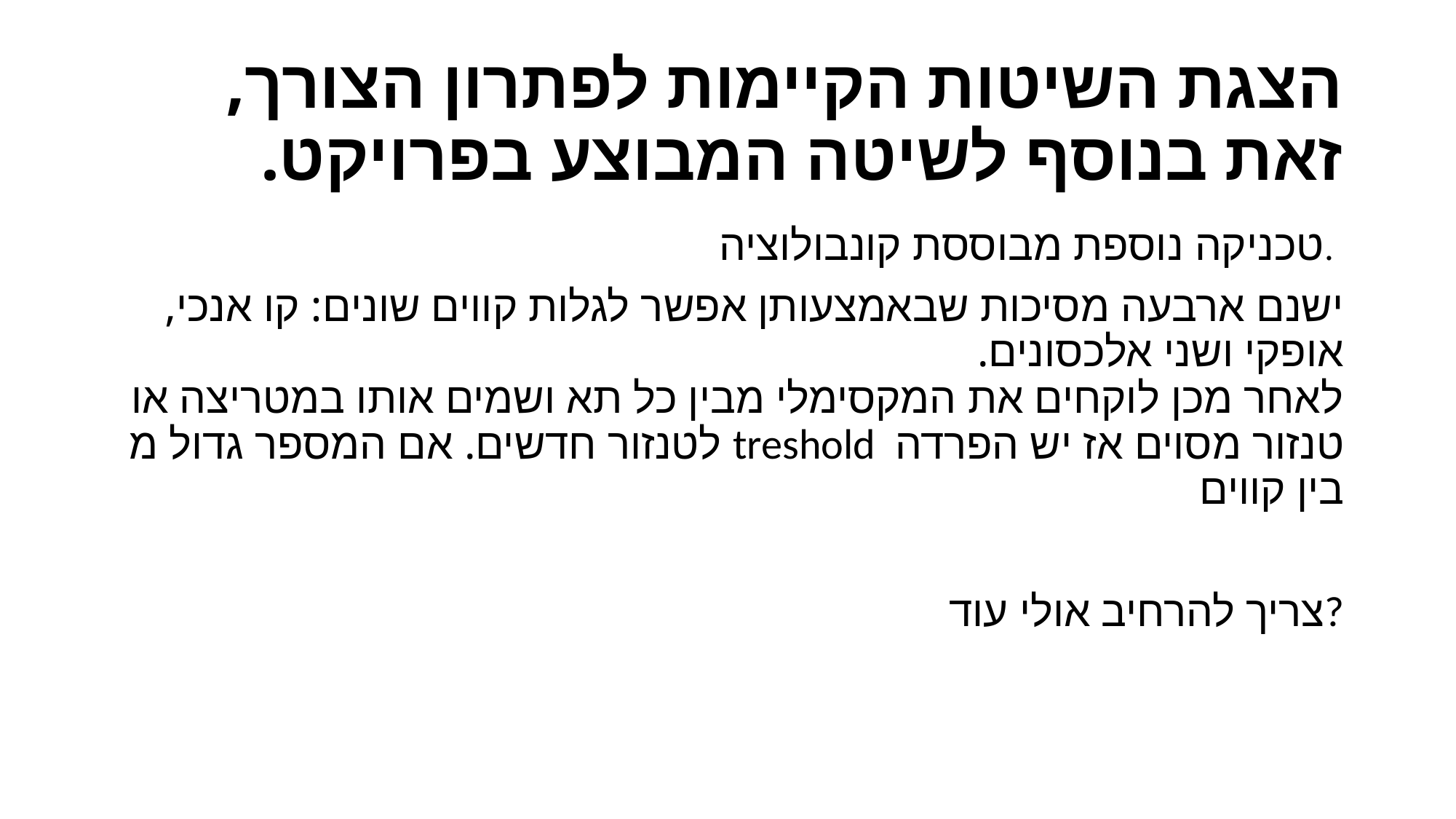

# הצגת השיטות הקיימות לפתרון הצורך, זאת בנוסף לשיטה המבוצע בפרויקט.
טכניקה נוספת מבוססת קונבולוציה.
ישנם ארבעה מסיכות שבאמצעותן אפשר לגלות קווים שונים: קו אנכי, אופקי ושני אלכסונים.
לאחר מכן לוקחים את המקסימלי מבין כל תא ושמים אותו במטריצה או  לטנזור חדשים. אם המספר גדול מ treshold  טנזור מסוים אז יש הפרדה בין קווים

צריך להרחיב אולי עוד?